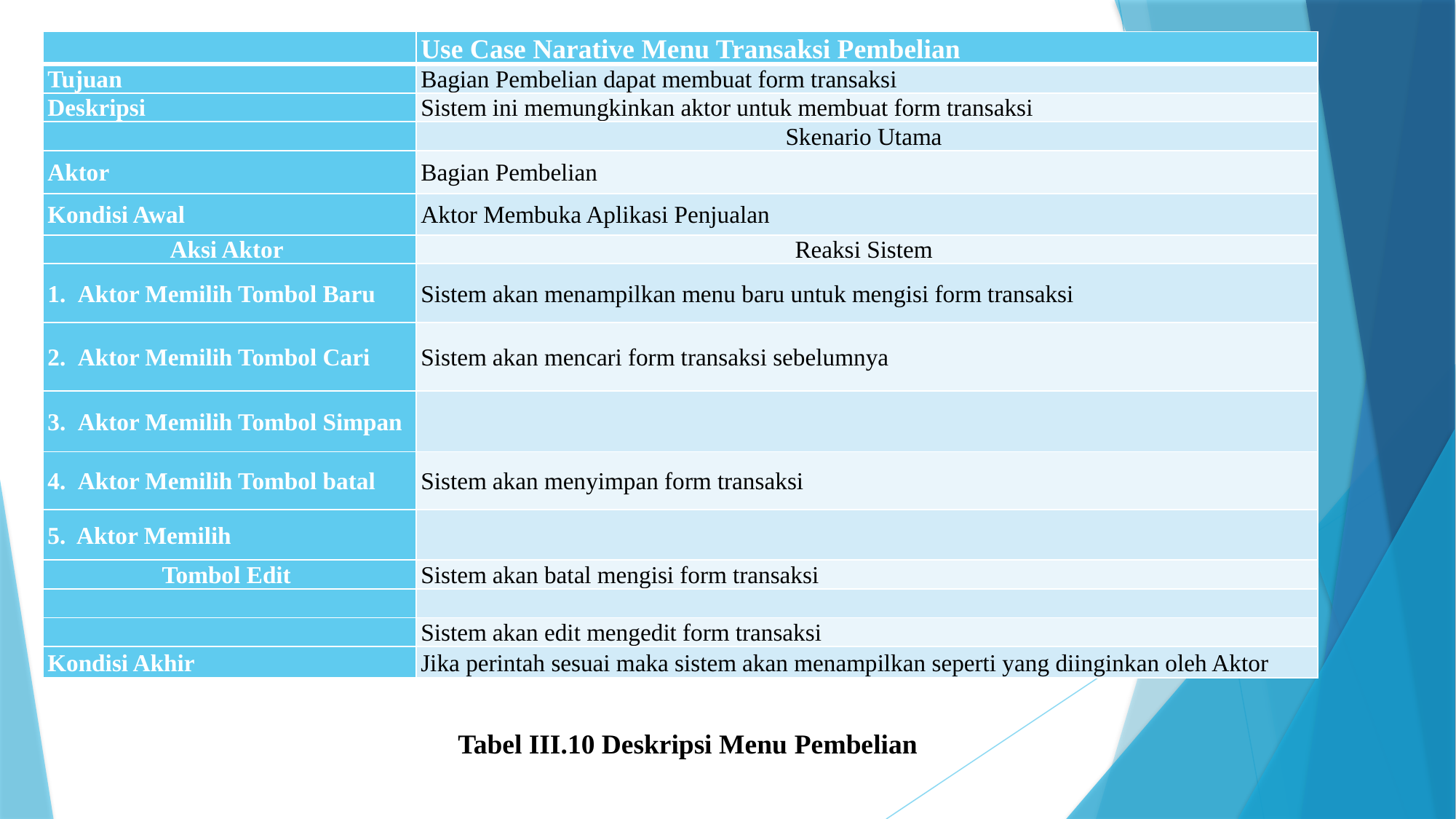

|  | Use Case Narative Menu Transaksi Pembelian |
| --- | --- |
| Tujuan | Bagian Pembelian dapat membuat form transaksi |
| Deskripsi | Sistem ini memungkinkan aktor untuk membuat form transaksi |
|  | Skenario Utama |
| Aktor | Bagian Pembelian |
| Kondisi Awal | Aktor Membuka Aplikasi Penjualan |
| Aksi Aktor | Reaksi Sistem |
| 1.  Aktor Memilih Tombol Baru | Sistem akan menampilkan menu baru untuk mengisi form transaksi |
| 2.  Aktor Memilih Tombol Cari | Sistem akan mencari form transaksi sebelumnya |
| 3.  Aktor Memilih Tombol Simpan |  |
| 4.  Aktor Memilih Tombol batal | Sistem akan menyimpan form transaksi |
| 5.  Aktor Memilih |  |
| Tombol Edit | Sistem akan batal mengisi form transaksi |
|  |  |
|  | Sistem akan edit mengedit form transaksi |
| Kondisi Akhir | Jika perintah sesuai maka sistem akan menampilkan seperti yang diinginkan oleh Aktor |
Tabel III.10 Deskripsi Menu Pembelian